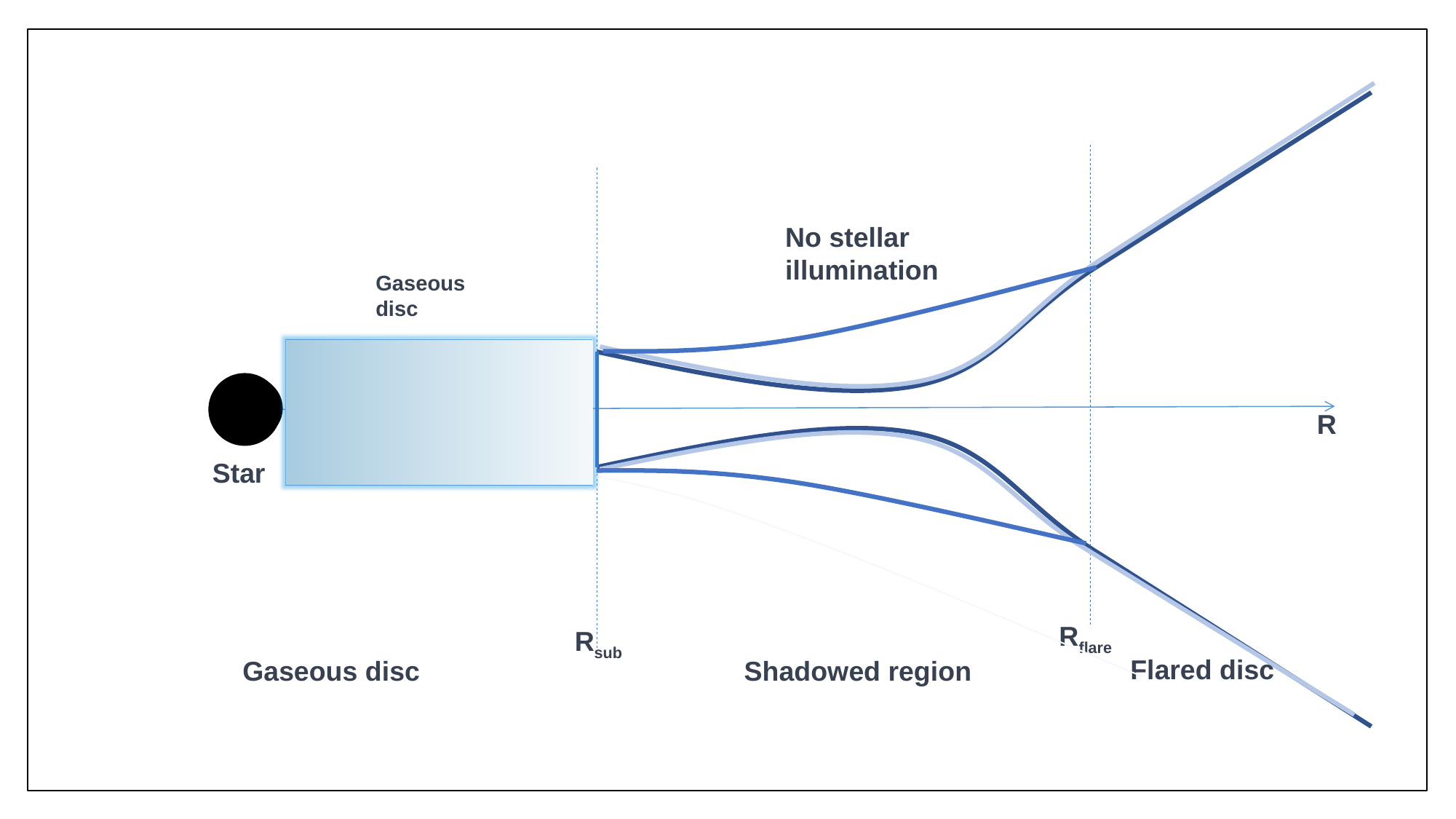

No stellar illumination
Gaseous disc

R

Star

Rflare
Rsub
Flared disc
Gaseous disc
Shadowed region